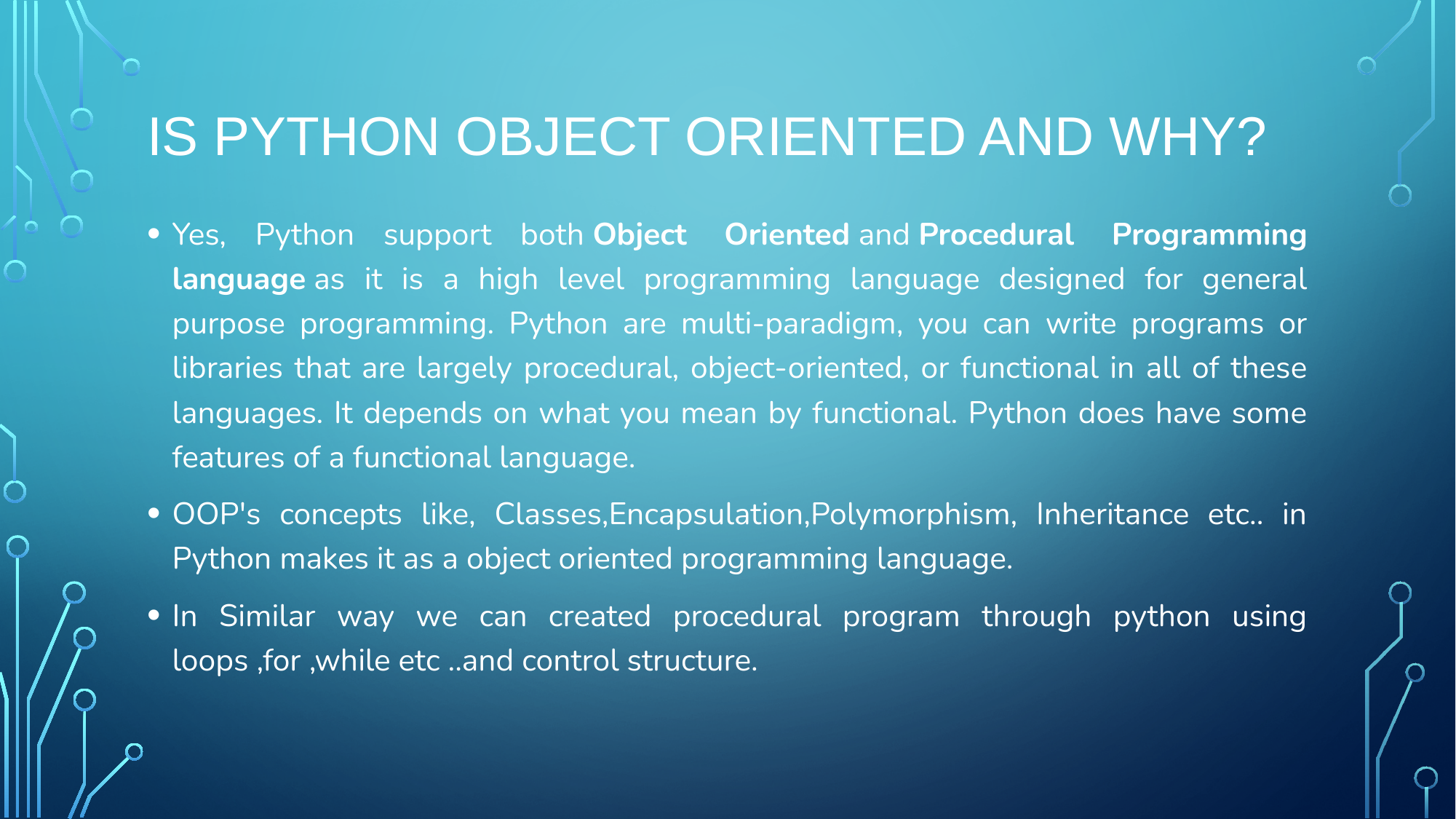

# Is python object oriented and why?
Yes, Python support both Object  Oriented and Procedural  Programming language as it is a high level programming language designed for general purpose programming. Python are multi-paradigm, you can write programs or libraries that are largely procedural, object-oriented, or functional in all of these languages. It depends on what you mean by functional. Python does have some features of a functional language.
OOP's concepts like, Classes,Encapsulation,Polymorphism, Inheritance etc.. in Python makes it as a object oriented programming language.
In Similar way we can created procedural program through python using loops ,for ,while etc ..and control structure.